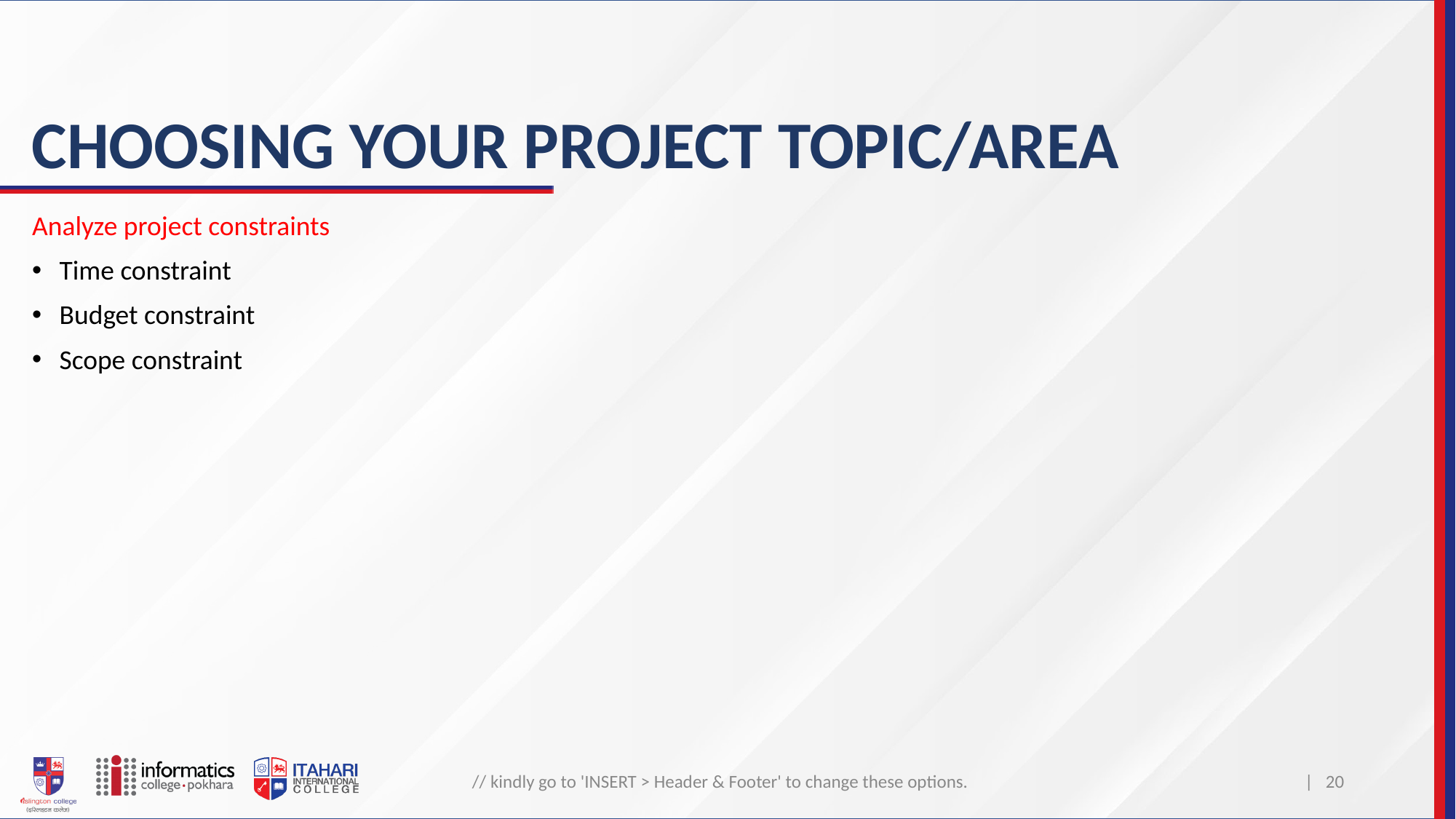

# CHOOSING YOUR PROJECT TOPIC/AREA
Analyze project constraints
Time constraint
Budget constraint
Scope constraint

// kindly go to 'INSERT > Header & Footer' to change these options.
|   20